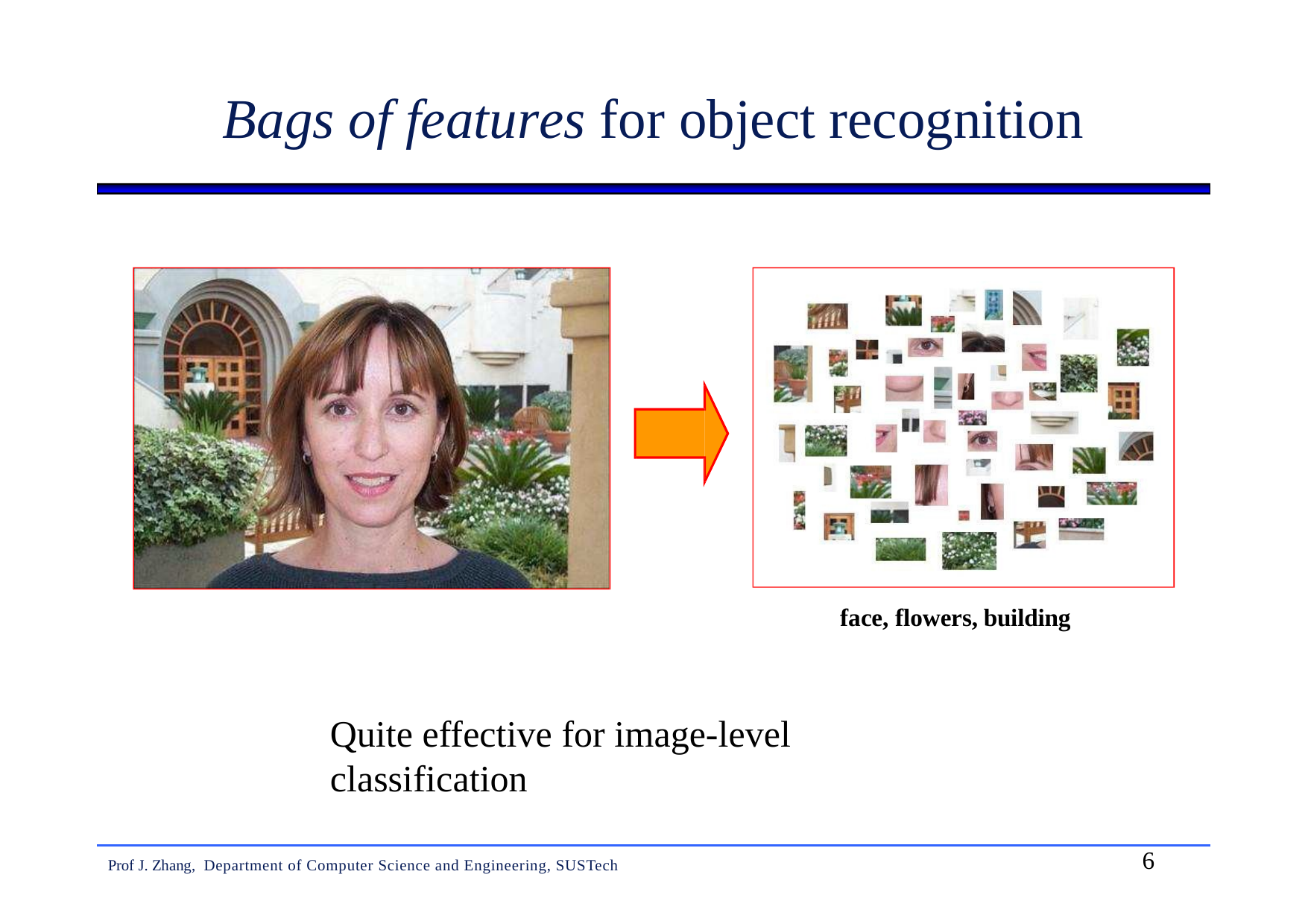

# Bags of features for object recognition

face, flowers, building
Quite effective for image-level classification
t   l
, W
6

Prof J. Zhang,  Department of Computer Science and Engineering, SUSTech